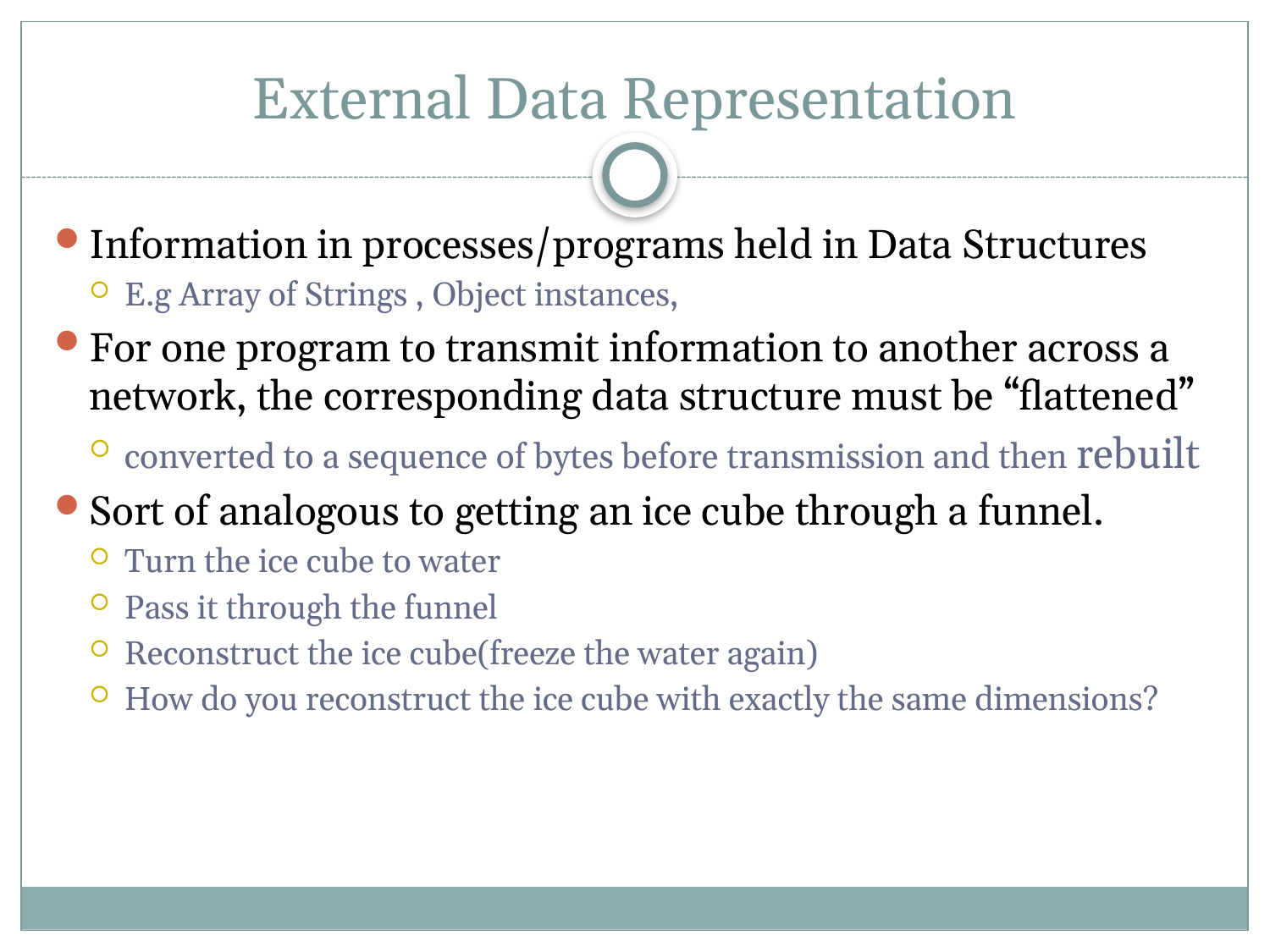

# External Data Representation
Information in processes/programs held in Data Structures
E.g Array of Strings , Object instances,
For one program to transmit information to another across a network, the corresponding data structure must be “flattened”
converted to a sequence of bytes before transmission and then rebuilt
Sort of analogous to getting an ice cube through a funnel.
Turn the ice cube to water
Pass it through the funnel
Reconstruct the ice cube(freeze the water again)
How do you reconstruct the ice cube with exactly the same dimensions?